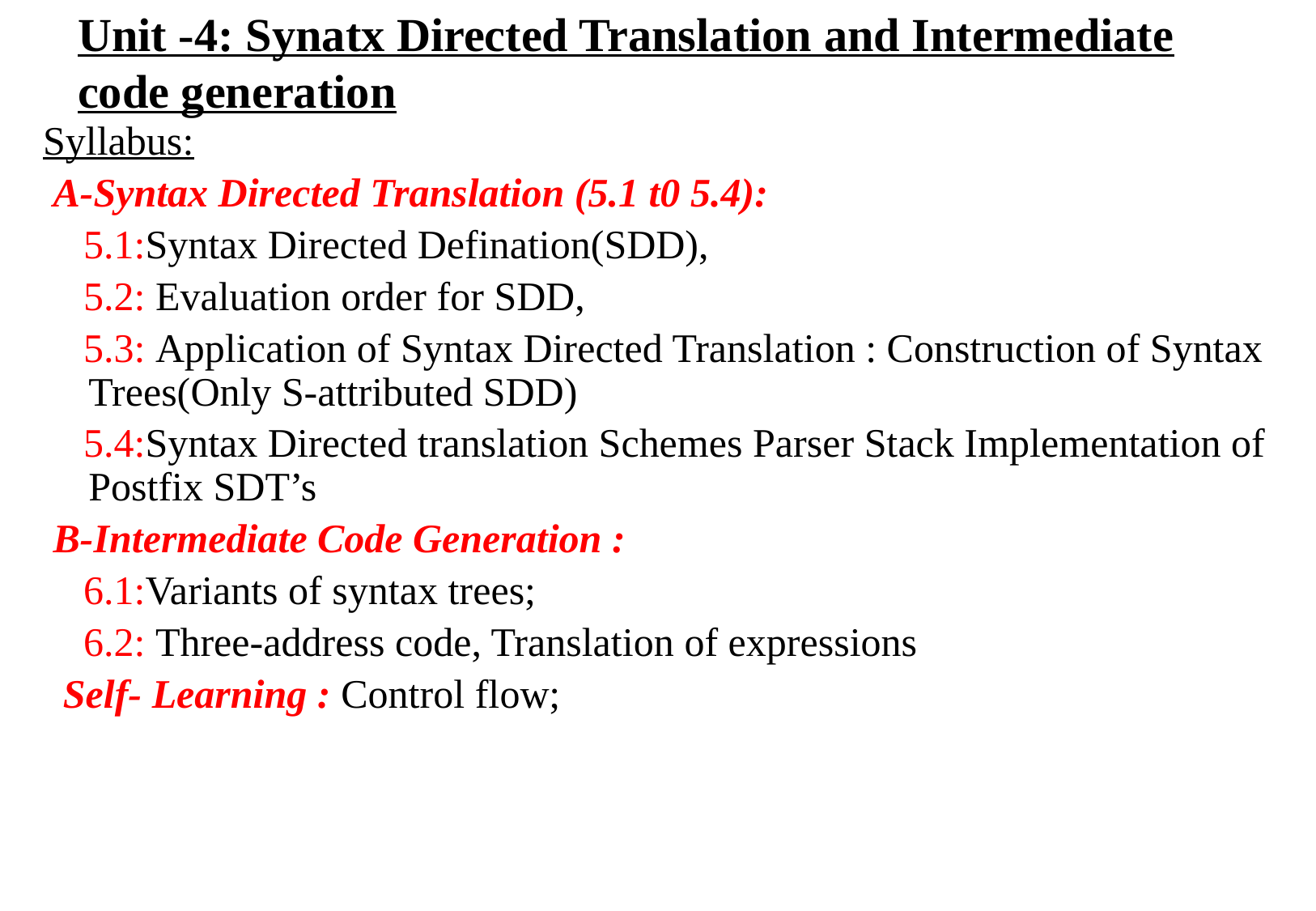

# Unit -4: Synatx Directed Translation and Intermediate code generation
Syllabus:
 A-Syntax Directed Translation (5.1 t0 5.4):
    5.1:Syntax Directed Defination(SDD),
    5.2: Evaluation order for SDD,
    5.3: Application of Syntax Directed Translation : Construction of Syntax Trees(Only S-attributed SDD)
    5.4:Syntax Directed translation Schemes Parser Stack Implementation of Postfix SDT’s
 B-Intermediate Code Generation :
    6.1:Variants of syntax trees;
    6.2: Three-address code, Translation of expressions
  Self- Learning : Control flow;